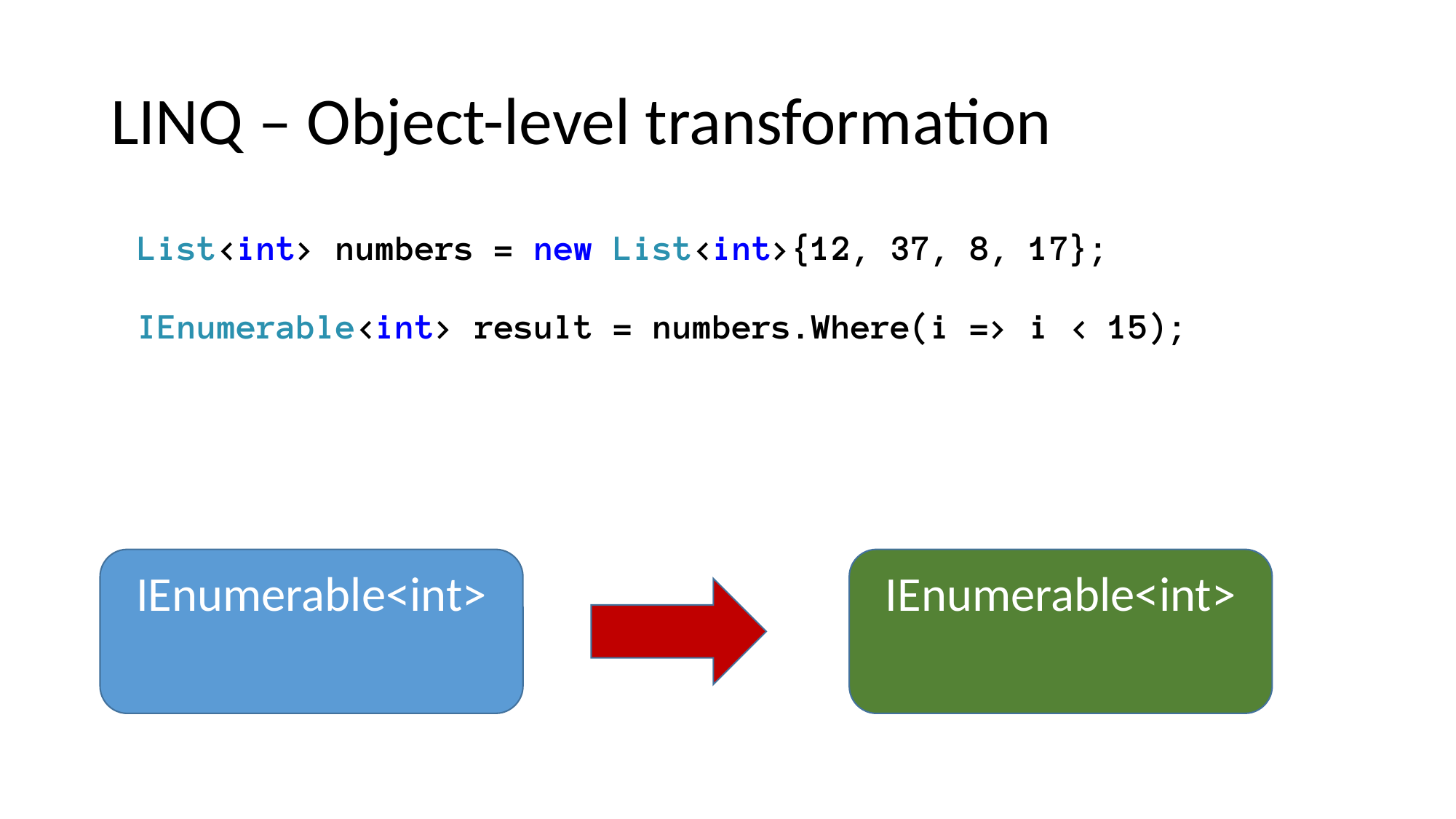

# LINQ – Object-level transformation
List<int> numbers = new List<int>{12, 37, 8, 17};

IEnumerable<int> result = numbers.Where(i => i < 15);

IEnumerable<int>
IEnumerable<int>